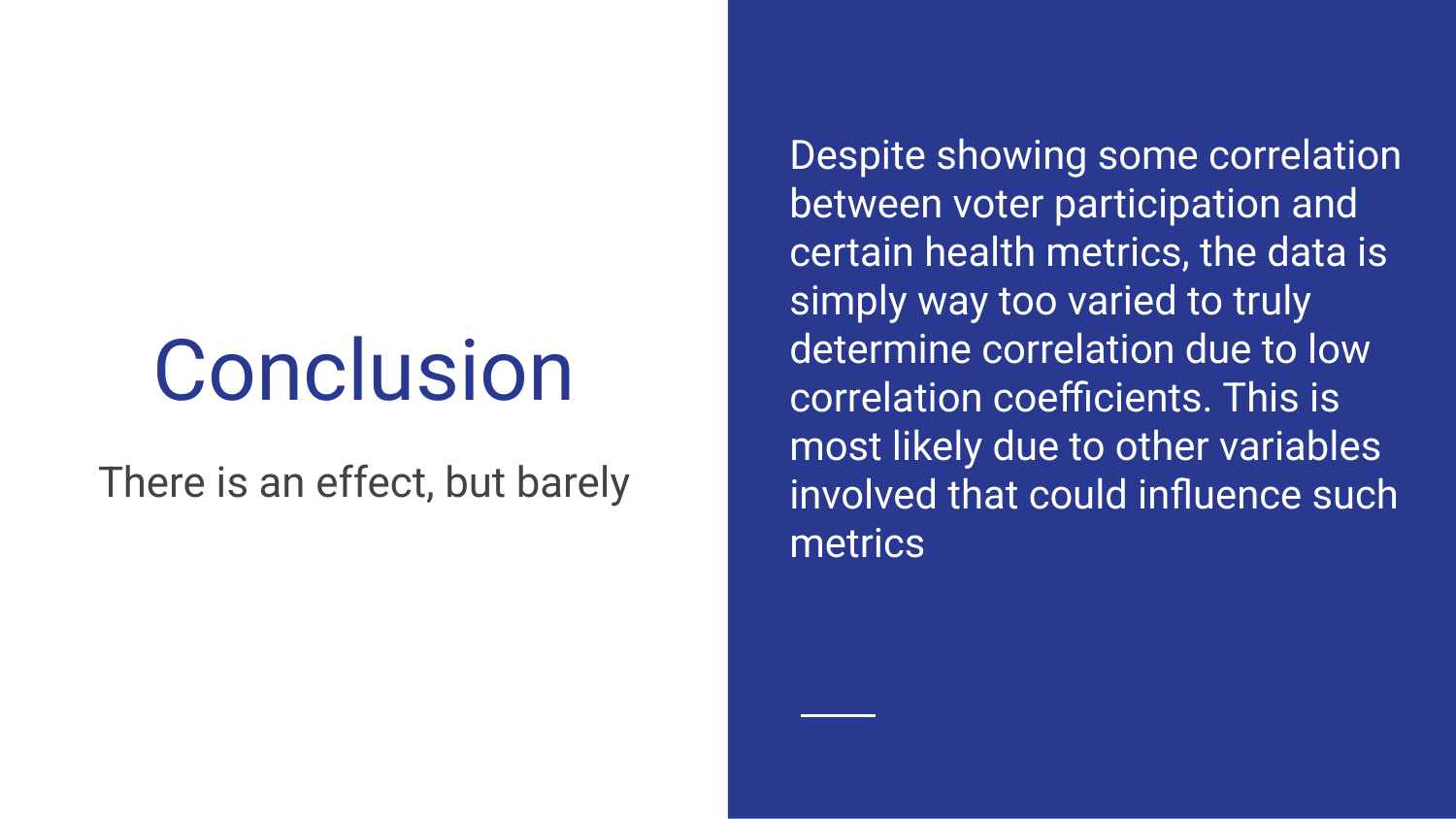

Despite showing some correlation between voter participation and certain health metrics, the data is simply way too varied to truly determine correlation due to low correlation coefficients. This is most likely due to other variables involved that could influence such metrics
# Conclusion
There is an effect, but barely